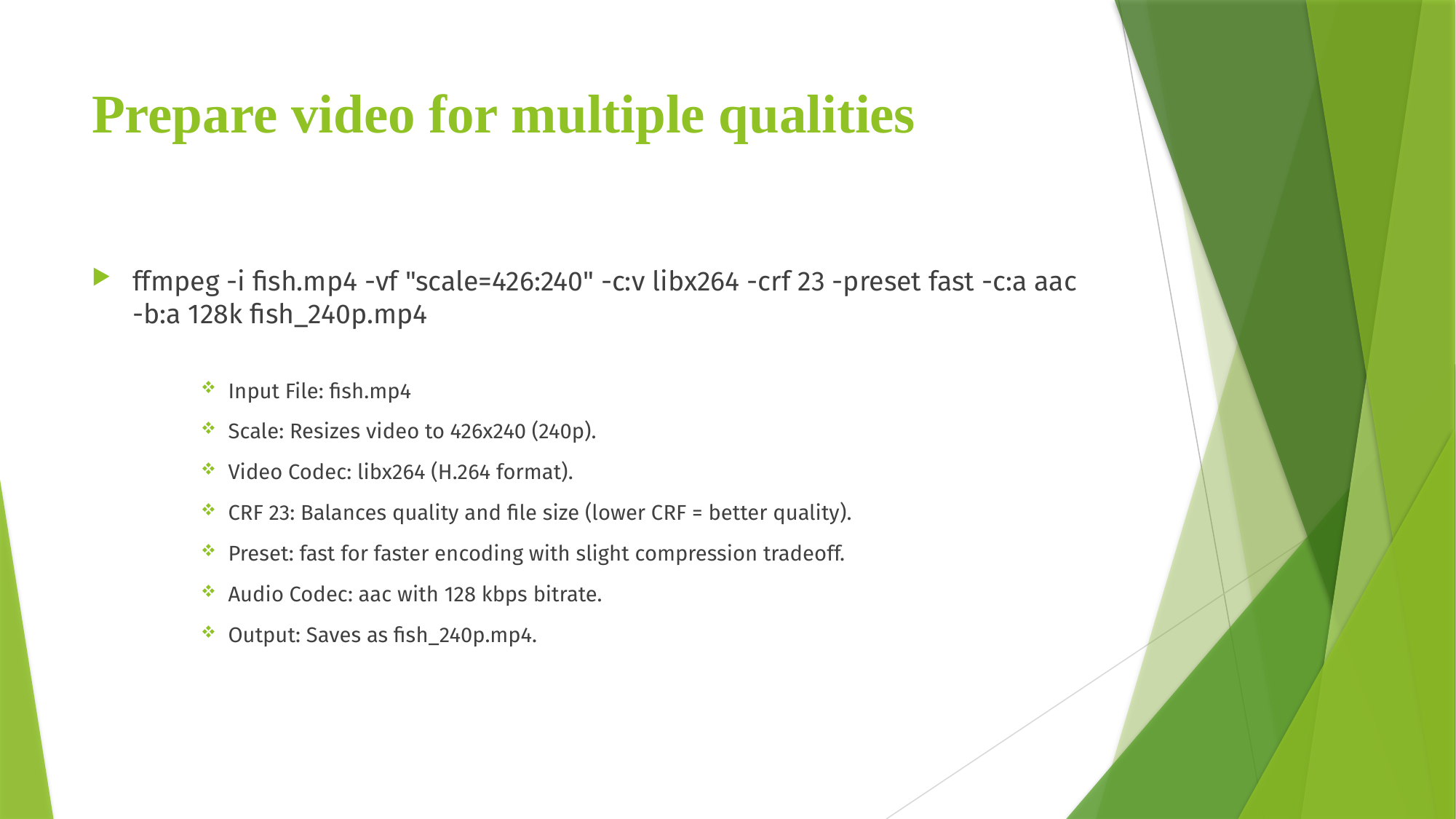

# Prepare video for multiple qualities
ffmpeg -i fish.mp4 -vf "scale=426:240" -c:v libx264 -crf 23 -preset fast -c:a aac -b:a 128k fish_240p.mp4
Input File: fish.mp4
Scale: Resizes video to 426x240 (240p).
Video Codec: libx264 (H.264 format).
CRF 23: Balances quality and file size (lower CRF = better quality).
Preset: fast for faster encoding with slight compression tradeoff.
Audio Codec: aac with 128 kbps bitrate.
Output: Saves as fish_240p.mp4.